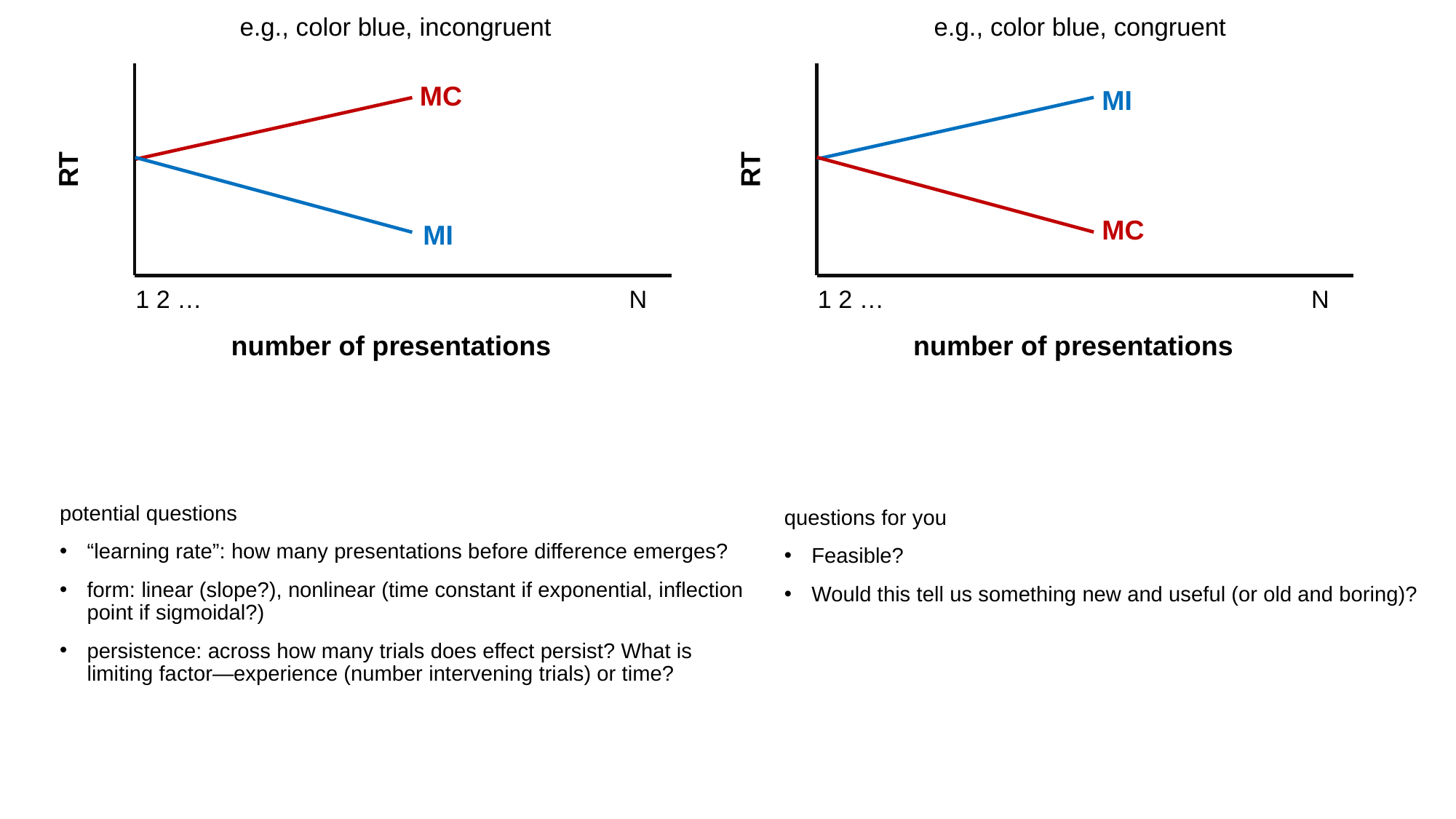

e.g., color blue, incongruent
e.g., color blue, congruent
RT
1 2 …                                                              N
number of presentations
RT
1 2 …                                                              N
number of presentations
MC
MI
MC
MI
potential questions
“learning rate”: how many presentations before difference emerges?
form: linear (slope?), nonlinear (time constant if exponential, inflection point if sigmoidal?)
persistence: across how many trials does effect persist? What is limiting factor—experience (number intervening trials) or time?
questions for you
Feasible?
Would this tell us something new and useful (or old and boring)?